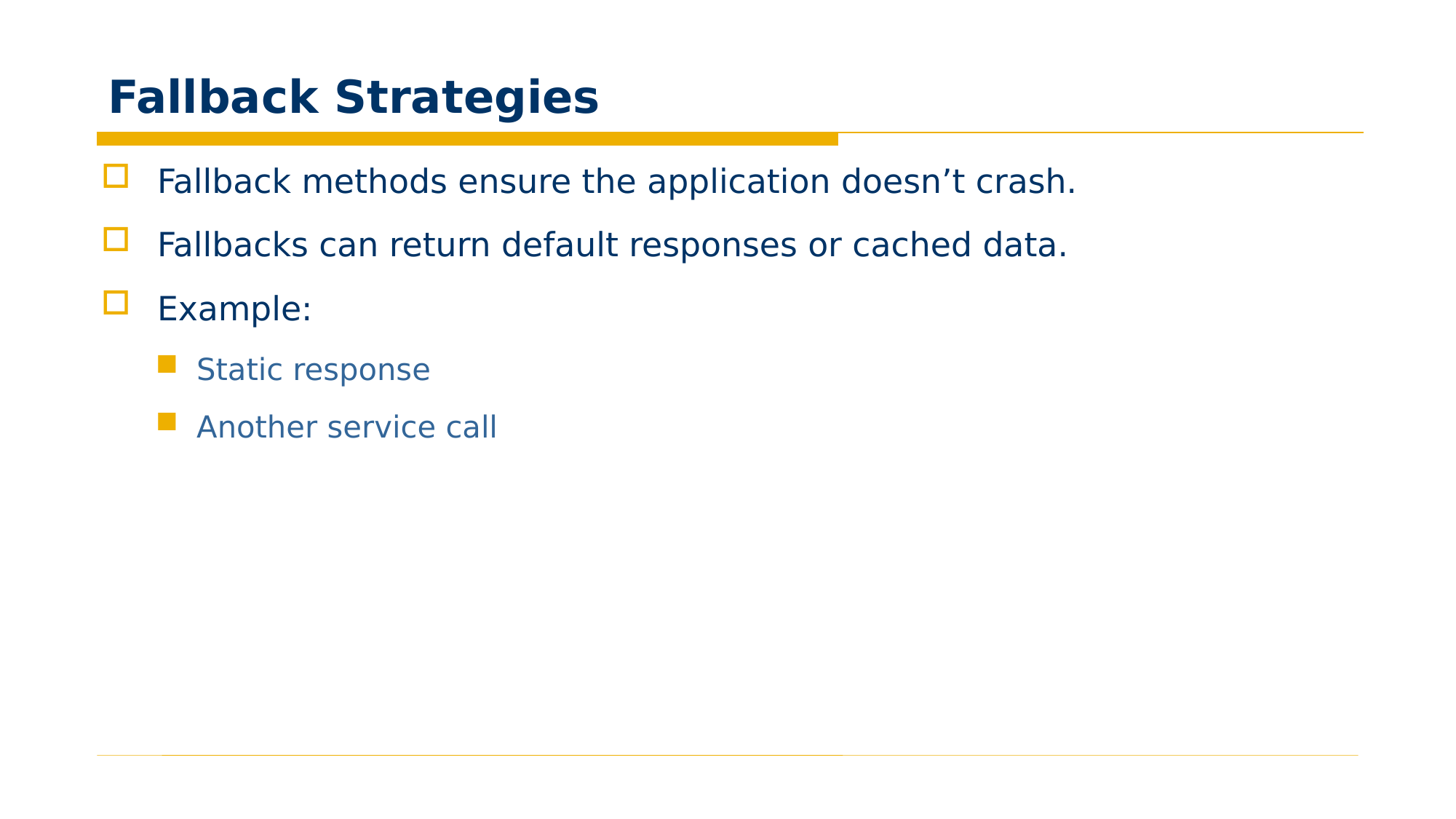

# Fallback Strategies
Fallback methods ensure the application doesn’t crash.
Fallbacks can return default responses or cached data.
Example:
Static response
Another service call